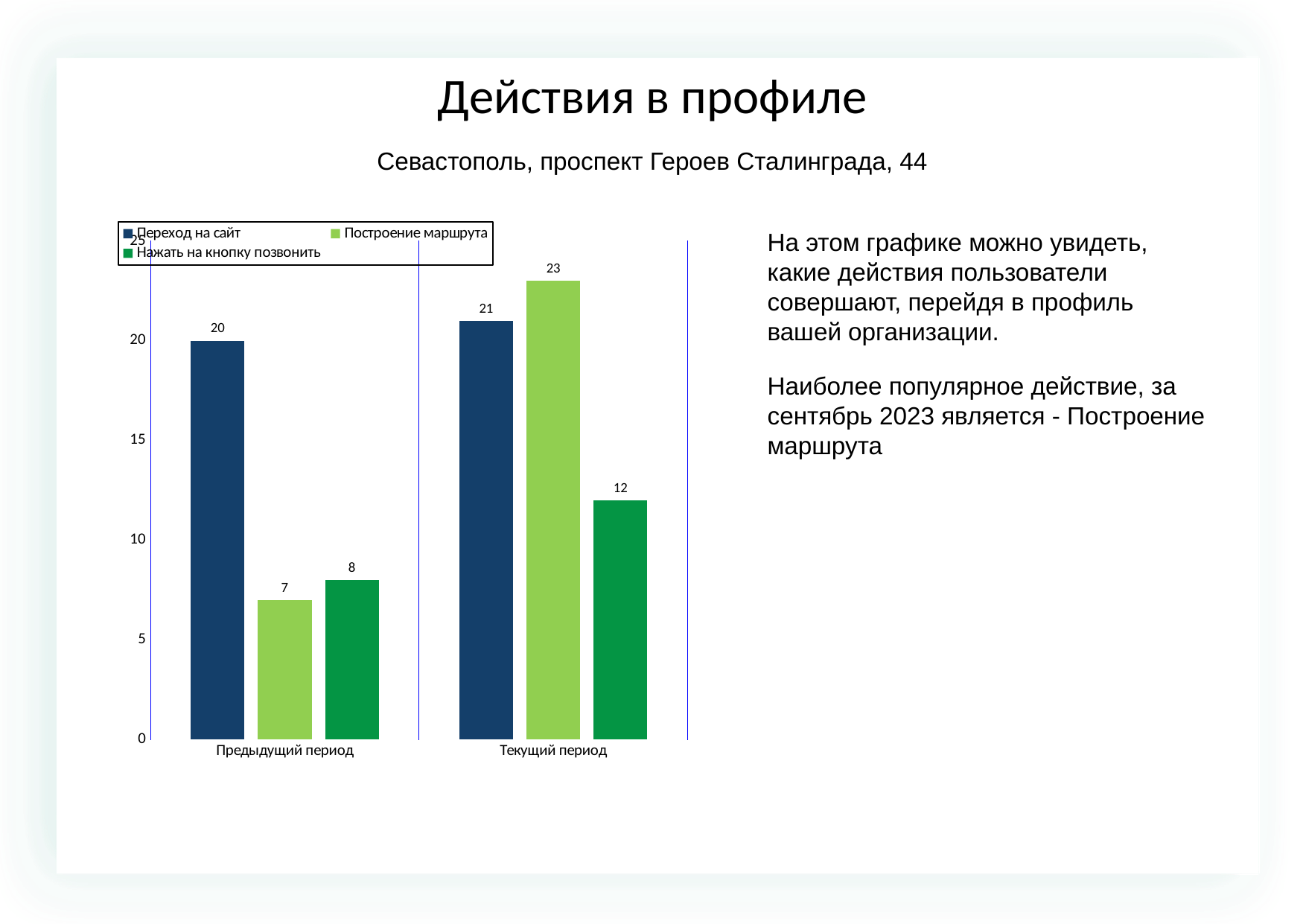

Действия в профиле
Севастополь, проспект Героев Сталинграда, 44

### Chart

| Category |  |  |  |
|---|---|---|---|
| Предыдущий период | 20.0 | 7.0 | 8.0 |
| Текущий период | 21.0 | 23.0 | 12.0 |
На этом графике можно увидеть, какие действия пользователи совершают, перейдя в профиль вашей организации.
Наиболее популярное действие, за сентябрь 2023 является - Построение маршрута